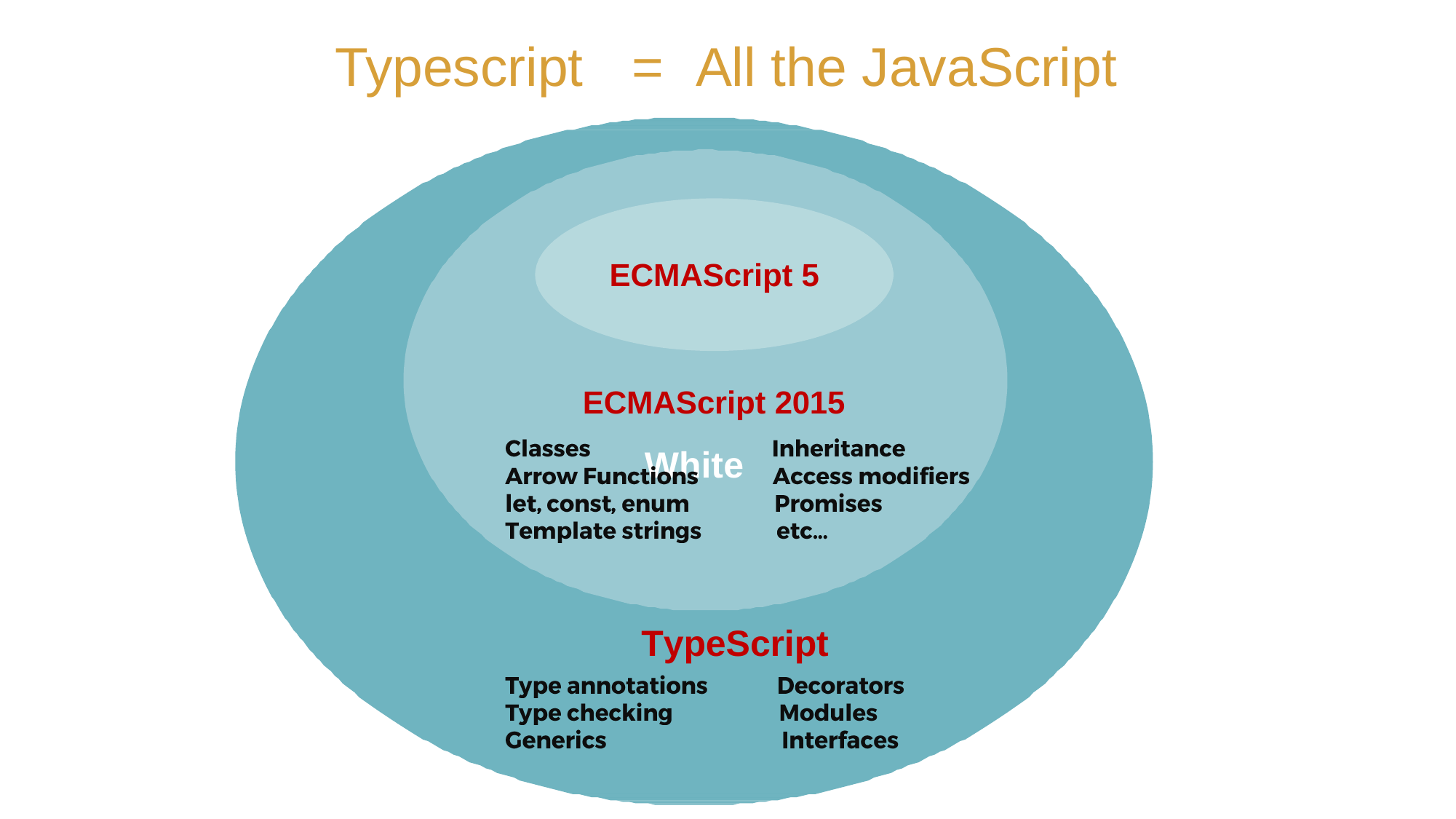

# Typescript
=	All the JavaScript

ECMAScript 5

ECMAScript 2015
White

TypeScript